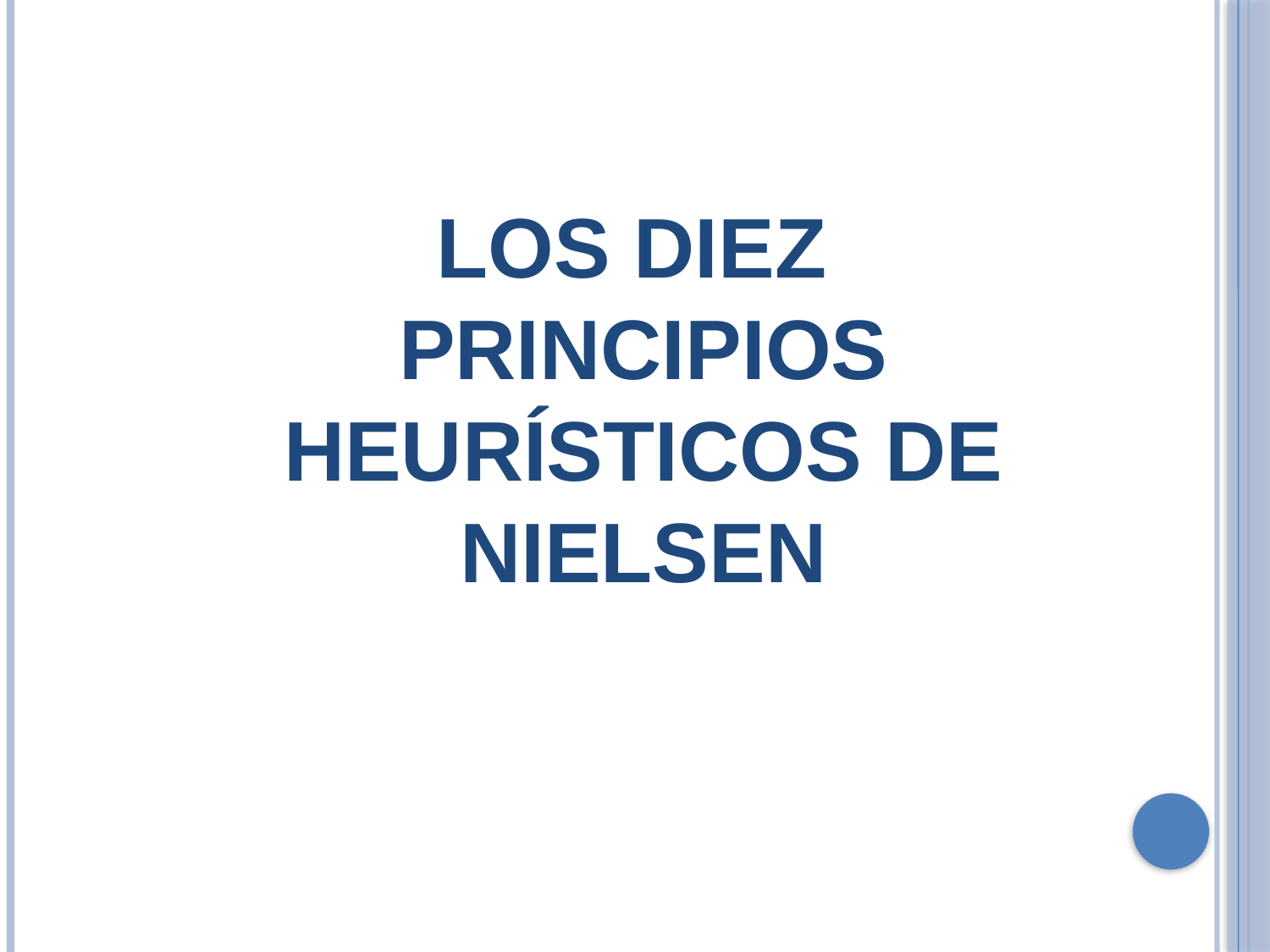

# Los diez Principios Heurísticos de Nielsen